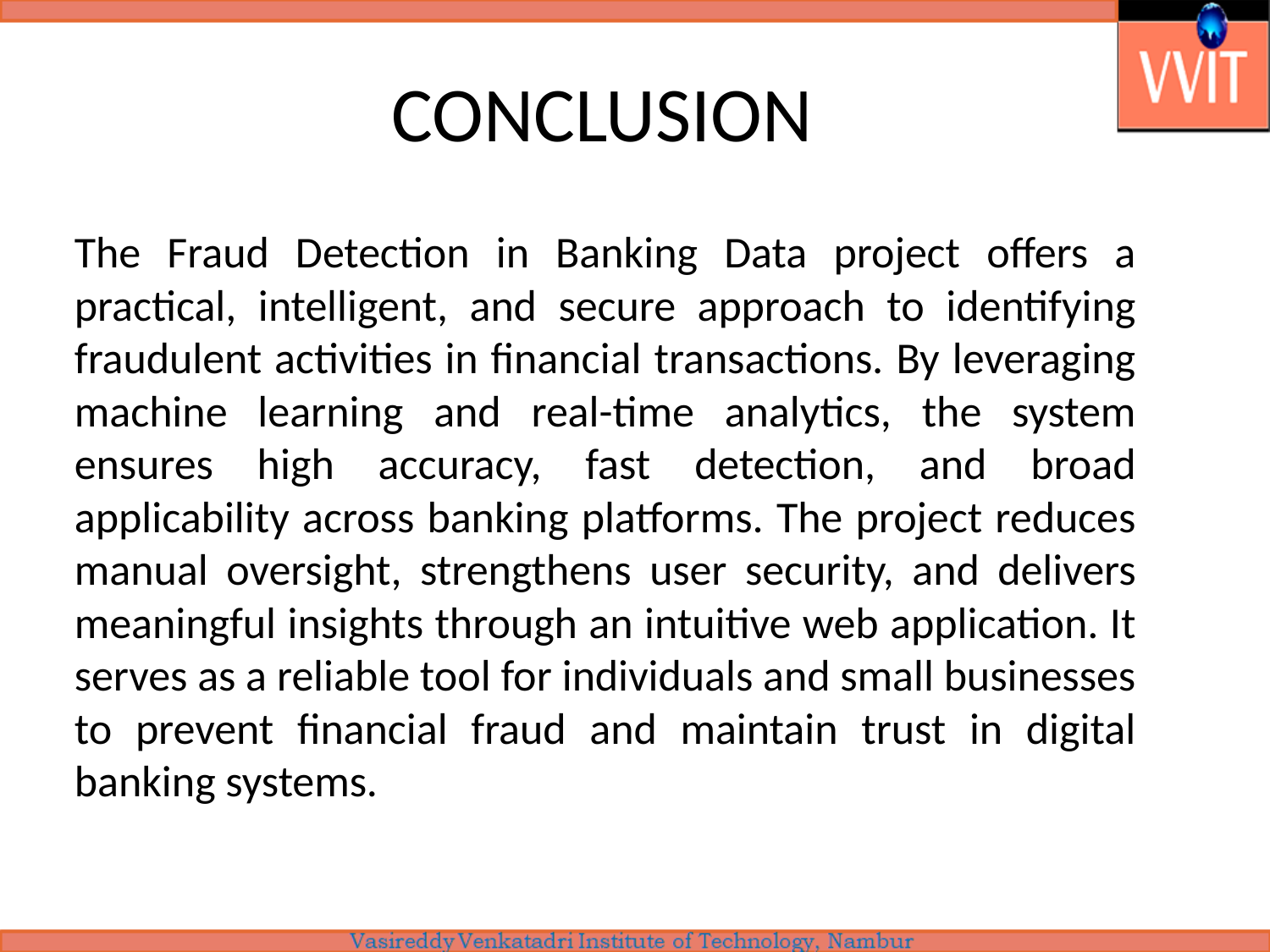

# CONCLUSION
The Fraud Detection in Banking Data project offers a practical, intelligent, and secure approach to identifying fraudulent activities in financial transactions. By leveraging machine learning and real-time analytics, the system ensures high accuracy, fast detection, and broad applicability across banking platforms. The project reduces manual oversight, strengthens user security, and delivers meaningful insights through an intuitive web application. It serves as a reliable tool for individuals and small businesses to prevent financial fraud and maintain trust in digital banking systems.